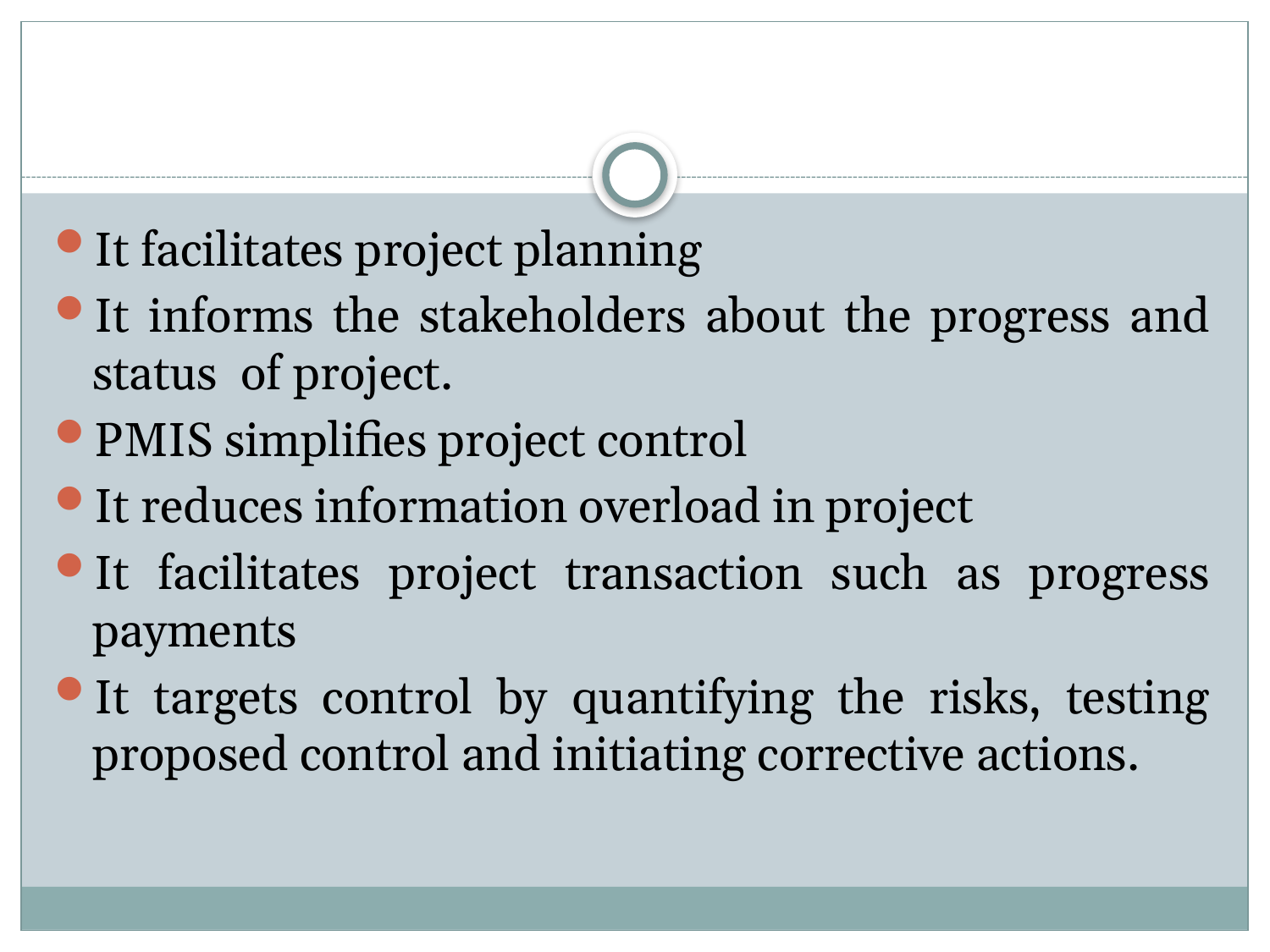

#
It facilitates project planning
It informs the stakeholders about the progress and status  of project.
PMIS simplifies project control
It reduces information overload in project
It facilitates project transaction such as progress payments
It targets control by quantifying the risks, testing proposed control and initiating corrective actions.